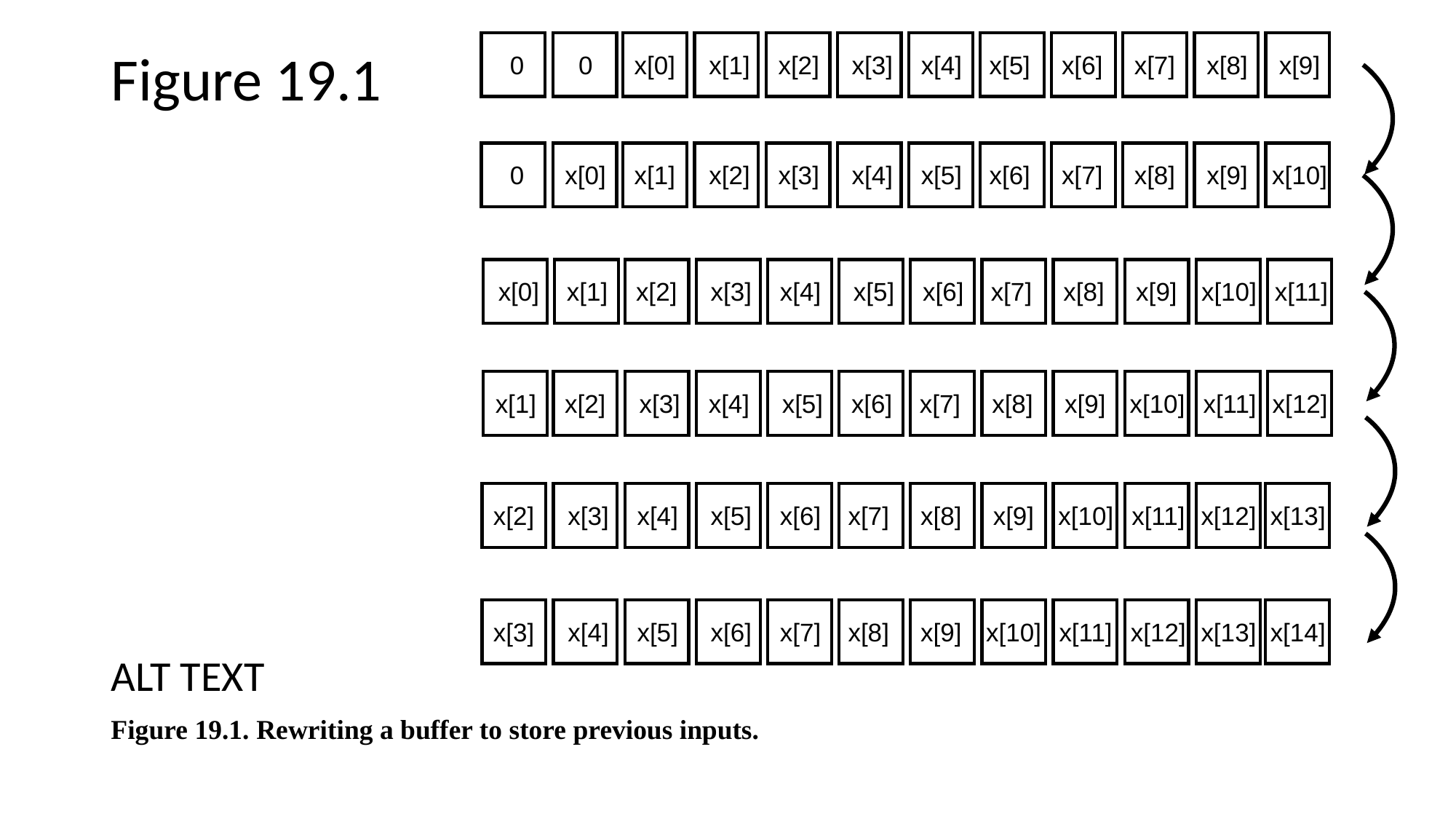

0
0
x[0]
x[1]
x[2]
x[3]
x[4]
x[5]
x[6]
x[7]
x[8]
x[9]

0
x[0]
x[1]
x[2]
x[3]
x[4]
x[5]
x[6]
x[7]
x[8]
x[9]
x[10]

x[0]
x[1]
x[2]
x[3]
x[4]
x[5]
x[6]
x[7]
x[8]
x[9]
x[10]
x[11]

x[1]
x[2]
x[3]
x[4]
x[5]
x[6]
x[7]
x[8]
x[9]
x[10]
x[11]
x[12]

x[2]
x[3]
x[4]
x[5]
x[6]
x[7]
x[8]
x[9]
x[10]
x[11]
x[12]
x[13]

x[3]
x[4]
x[5]
x[6]
x[7]
x[8]
x[9]
x[10]
x[11]
x[12]
x[13]
x[14]
# Figure 19.1
ALT TEXT
Figure 19.1. Rewriting a buffer to store previous inputs.